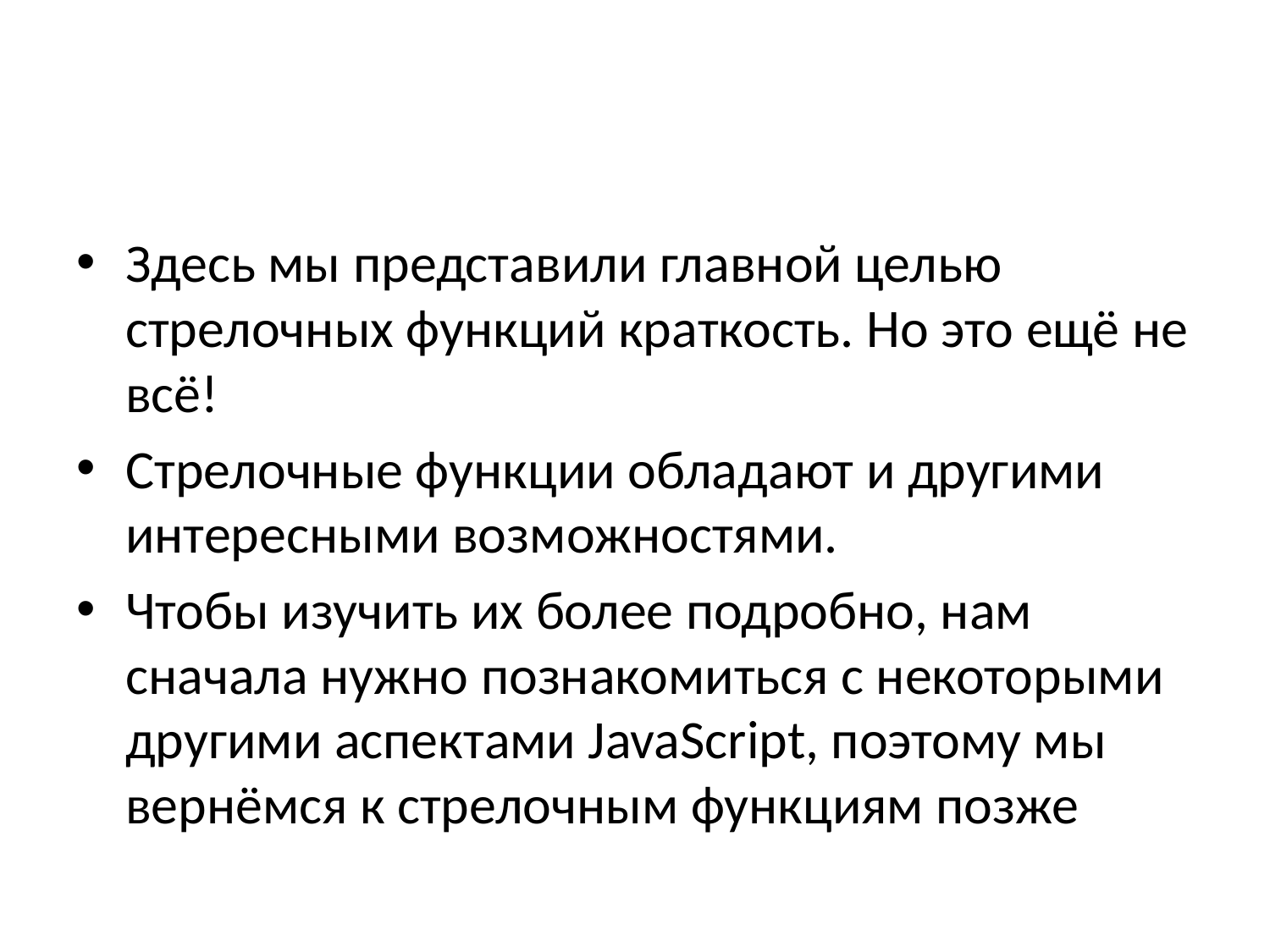

#
Здесь мы представили главной целью стрелочных функций краткость. Но это ещё не всё!
Стрелочные функции обладают и другими интересными возможностями.
Чтобы изучить их более подробно, нам сначала нужно познакомиться с некоторыми другими аспектами JavaScript, поэтому мы вернёмся к стрелочным функциям позже